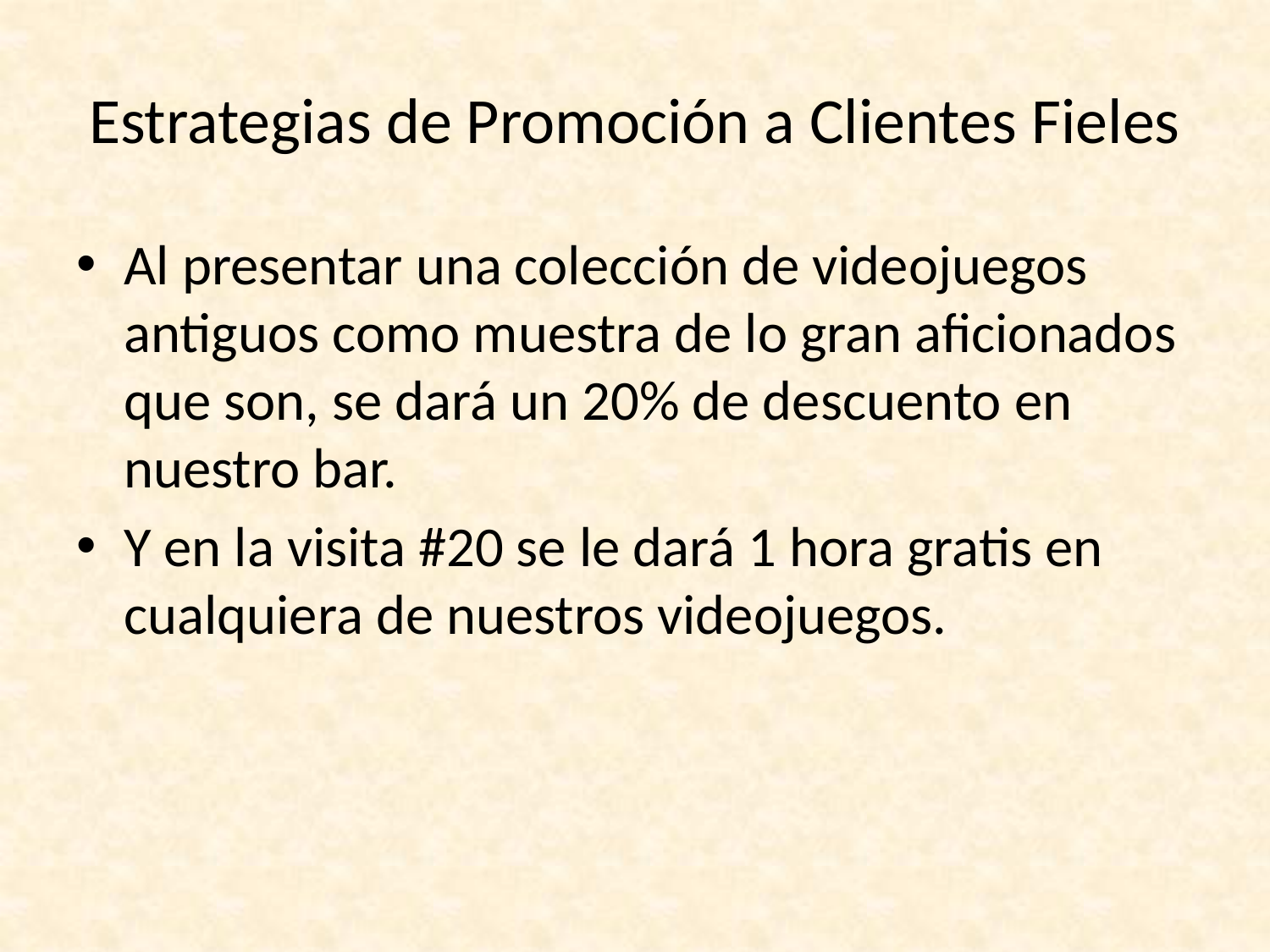

# Estrategias de Promoción a Clientes Fieles
Al presentar una colección de videojuegos antiguos como muestra de lo gran aficionados que son, se dará un 20% de descuento en nuestro bar.
Y en la visita #20 se le dará 1 hora gratis en cualquiera de nuestros videojuegos.